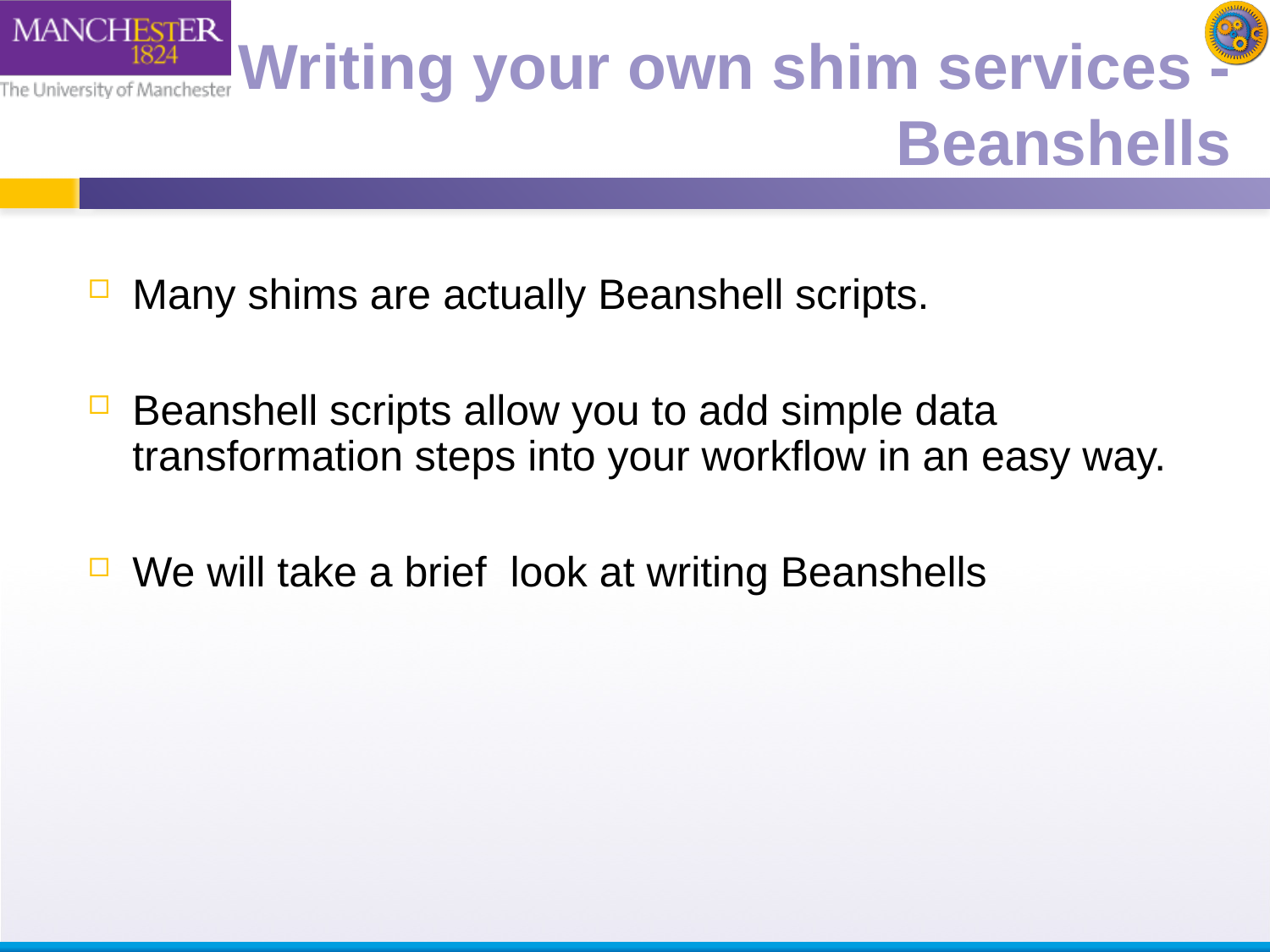

# Writing your own shim services - Beanshells
Many shims are actually Beanshell scripts.

Beanshell scripts allow you to add simple data transformation steps into your workflow in an easy way.

We will take a brief  look at writing Beanshells